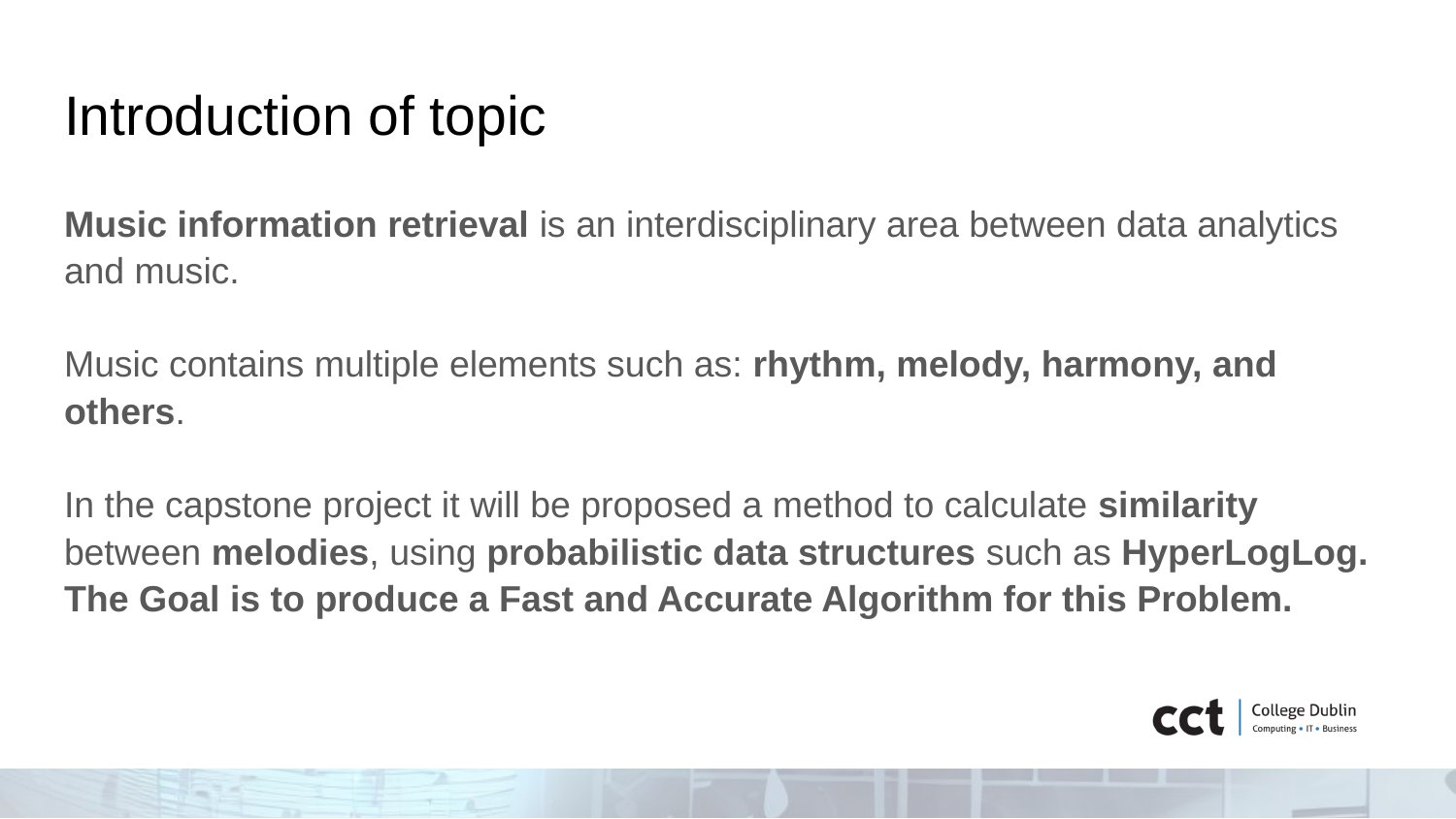

# Introduction of topic
Music information retrieval is an interdisciplinary area between data analytics and music.
Music contains multiple elements such as: rhythm, melody, harmony, and others.
In the capstone project it will be proposed a method to calculate similarity between melodies, using probabilistic data structures such as HyperLogLog.
The Goal is to produce a Fast and Accurate Algorithm for this Problem.